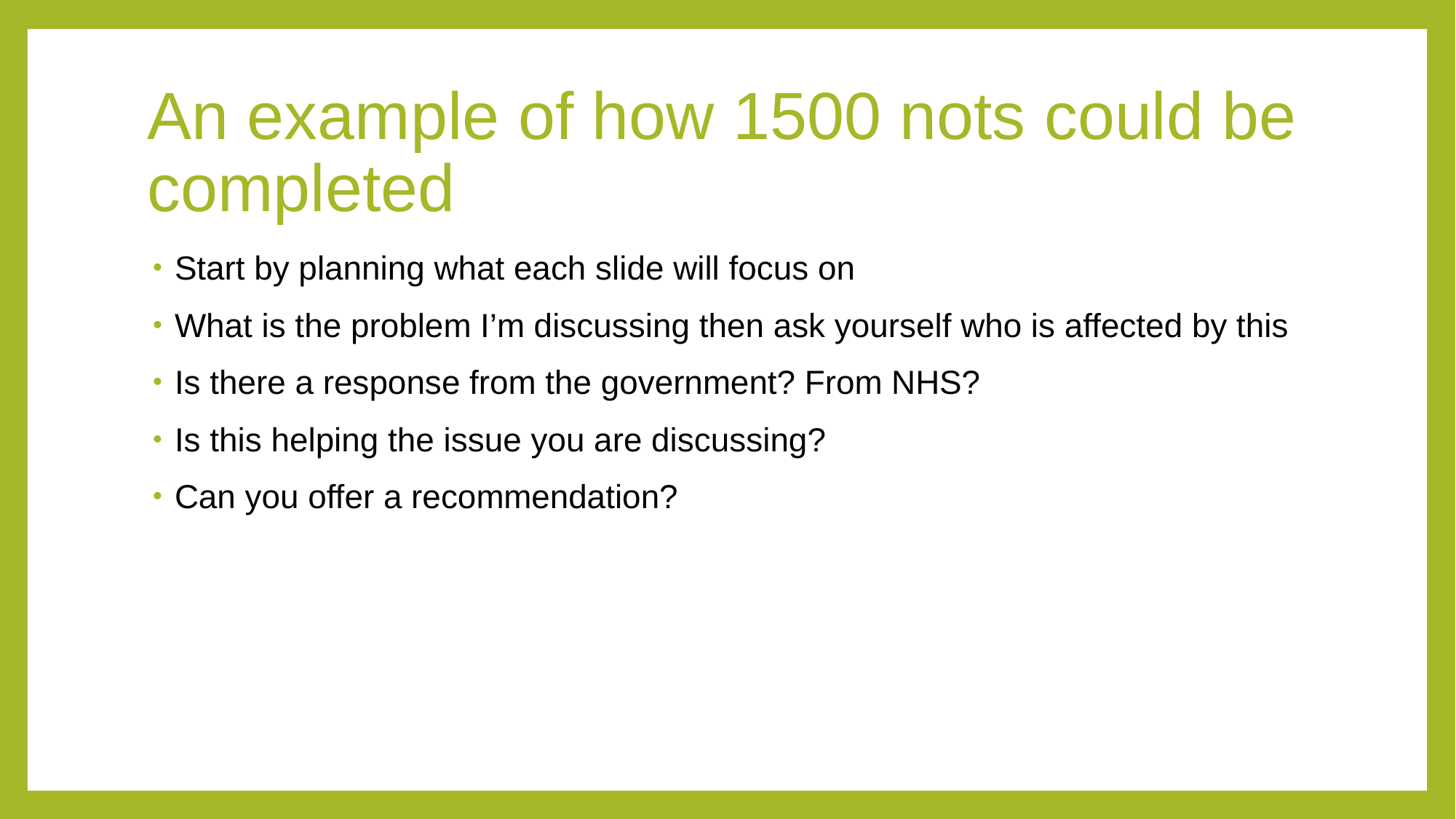

# An example of how 1500 nots could be completed
Start by planning what each slide will focus on
What is the problem I’m discussing then ask yourself who is affected by this
Is there a response from the government? From NHS?
Is this helping the issue you are discussing?
Can you offer a recommendation?